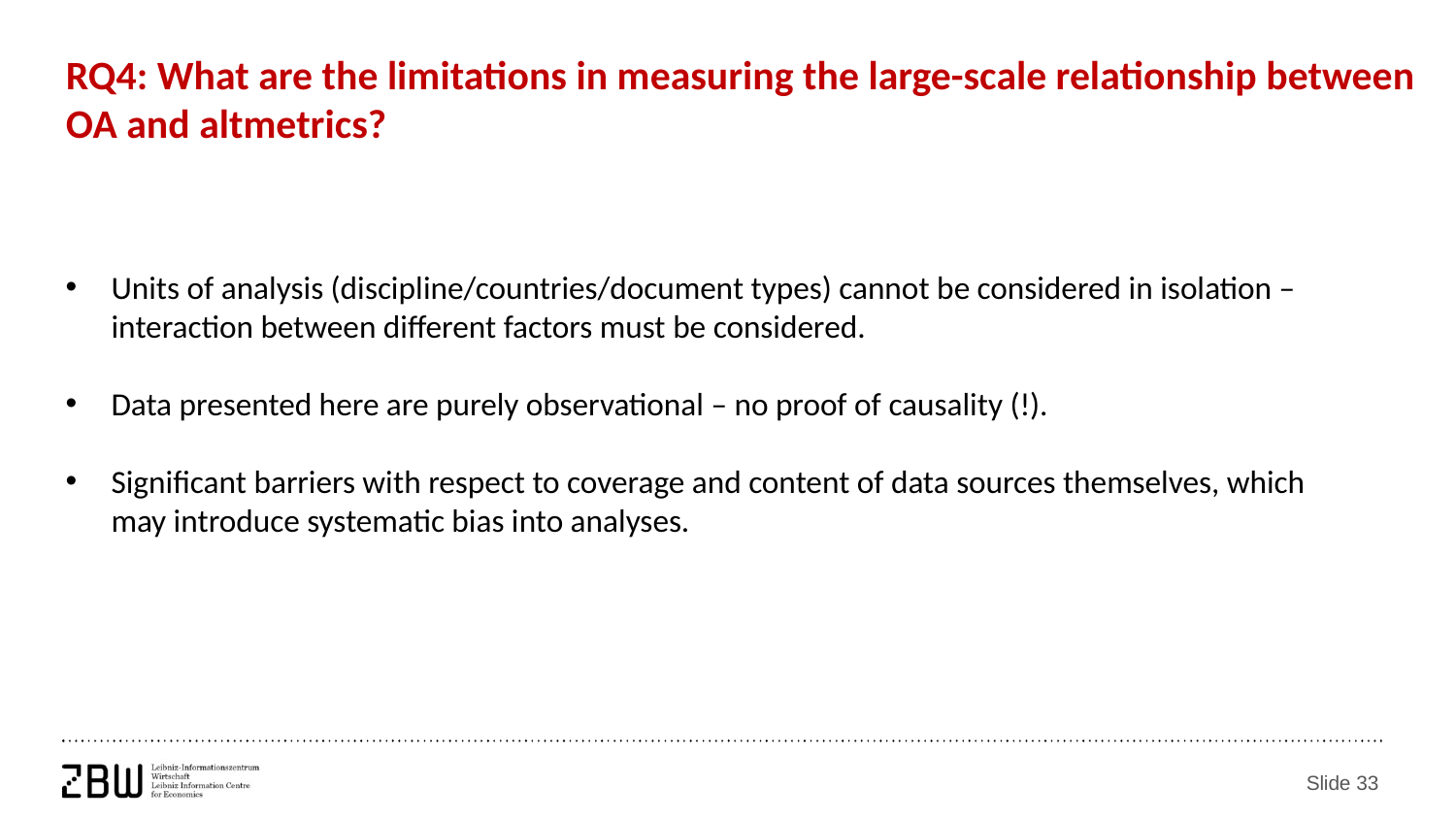

RQ4: What are the limitations in measuring the large-scale relationship between OA and altmetrics?
Units of analysis (discipline/countries/document types) cannot be considered in isolation – interaction between different factors must be considered.

Data presented here are purely observational – no proof of causality (!).

Significant barriers with respect to coverage and content of data sources themselves, which may introduce systematic bias into analyses.
Slide 33